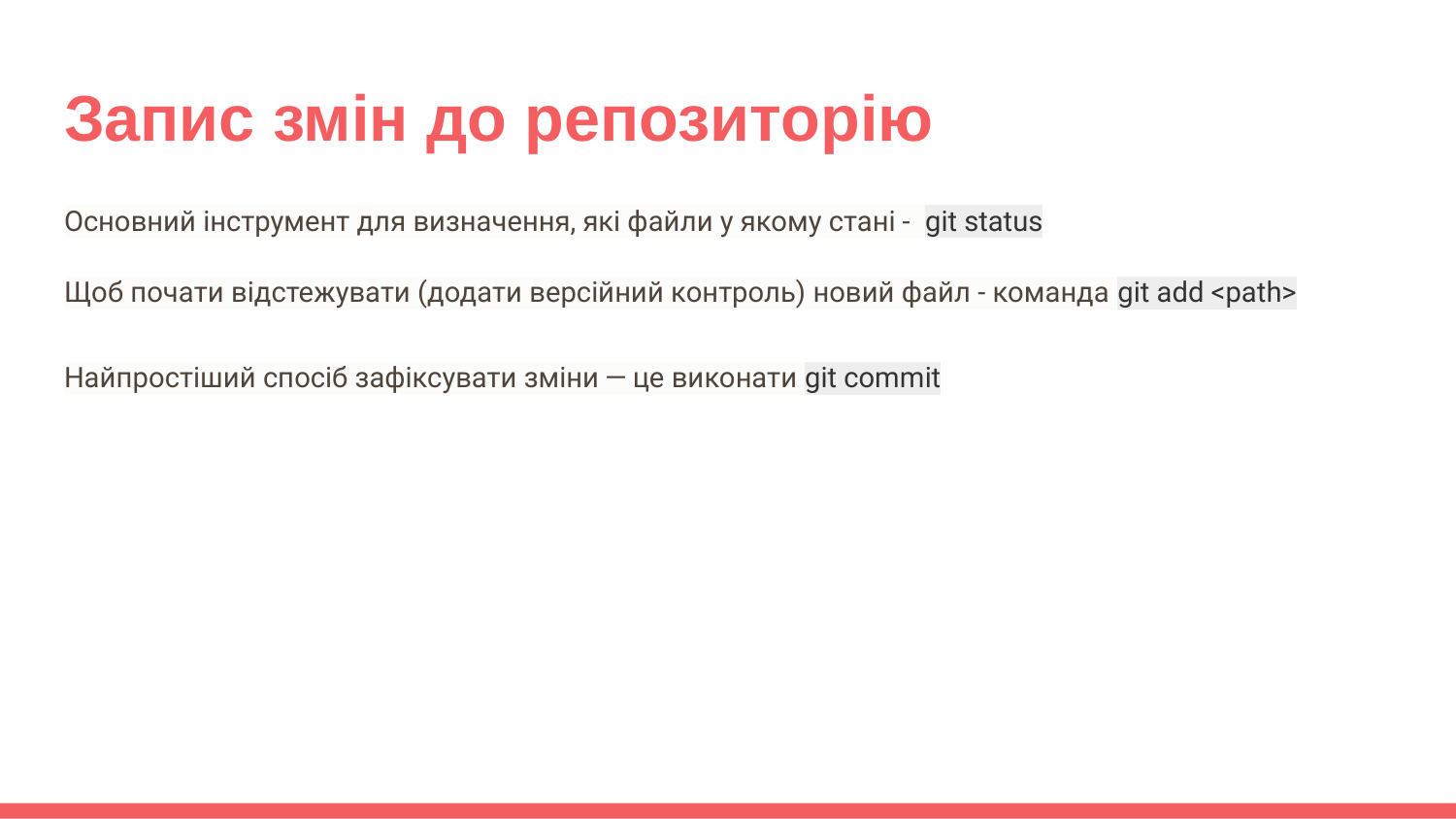

# Запис змін до репозиторію

Основний інструмент для визначення, які файли у якому стані -  git status
Щоб почати відстежувати (додати версійний контроль) новий файл - команда git add <path>
Найпростіший спосіб зафіксувати зміни — це виконати git commit